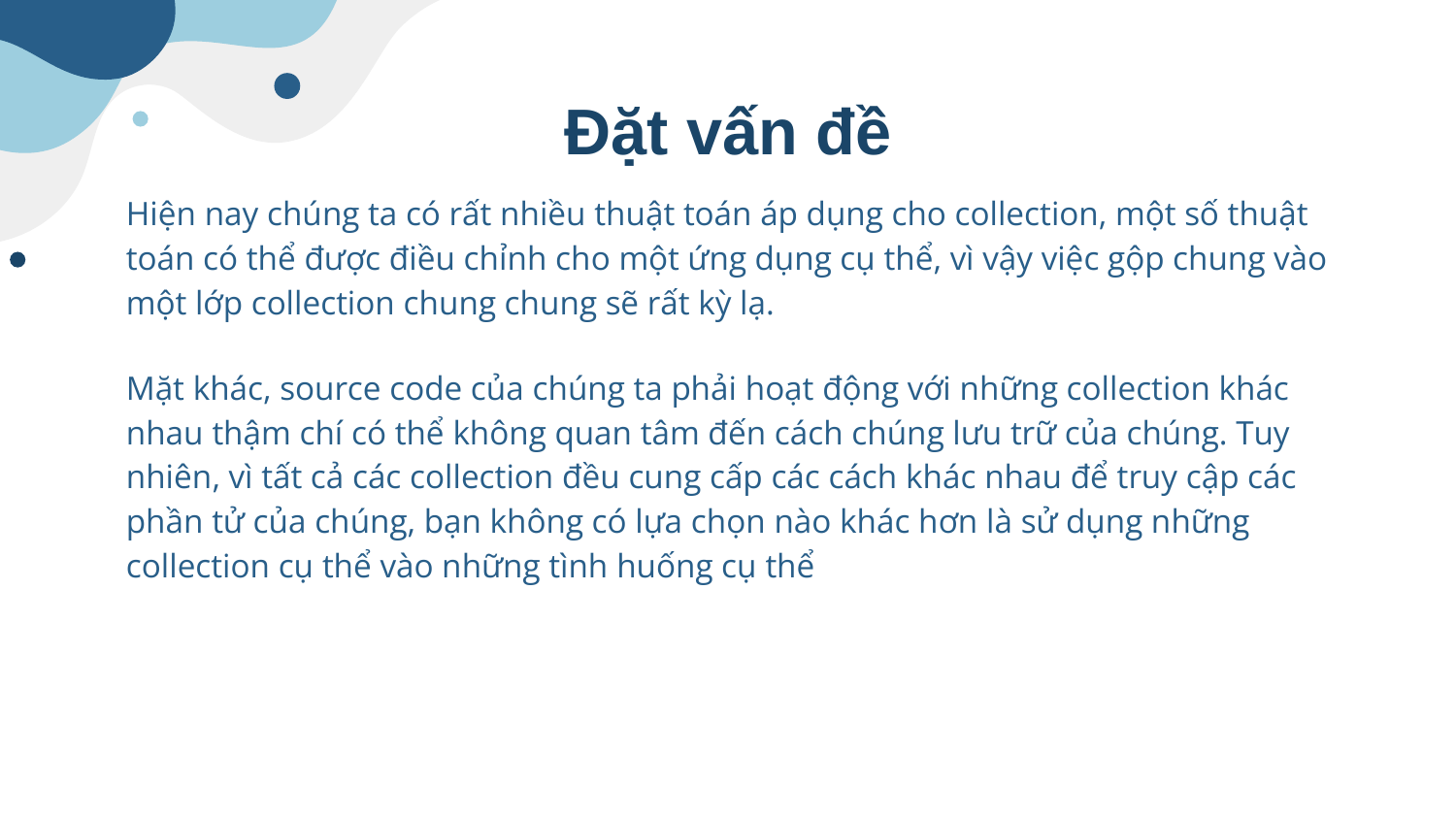

# Đặt vấn đề
Hiện nay chúng ta có rất nhiều thuật toán áp dụng cho collection, một số thuật toán có thể được điều chỉnh cho một ứng dụng cụ thể, vì vậy việc gộp chung vào một lớp collection chung chung sẽ rất kỳ lạ.
Mặt khác, source code của chúng ta phải hoạt động với những collection khác nhau thậm chí có thể không quan tâm đến cách chúng lưu trữ của chúng. Tuy nhiên, vì tất cả các collection đều cung cấp các cách khác nhau để truy cập các phần tử của chúng, bạn không có lựa chọn nào khác hơn là sử dụng những collection cụ thể vào những tình huống cụ thể